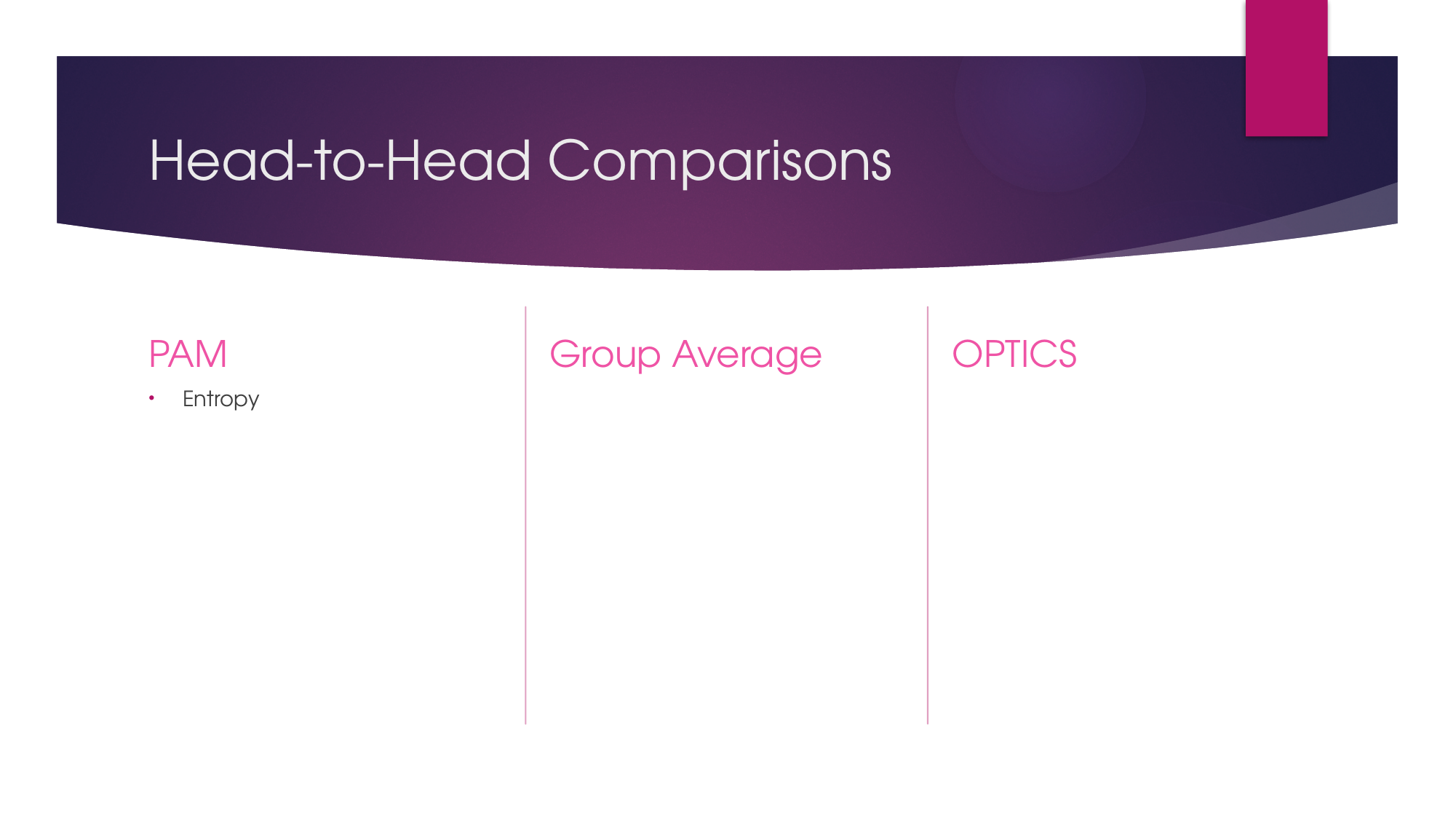

# Head-to-Head Comparisons
Group Average
OPTICS
PAM

Entropy